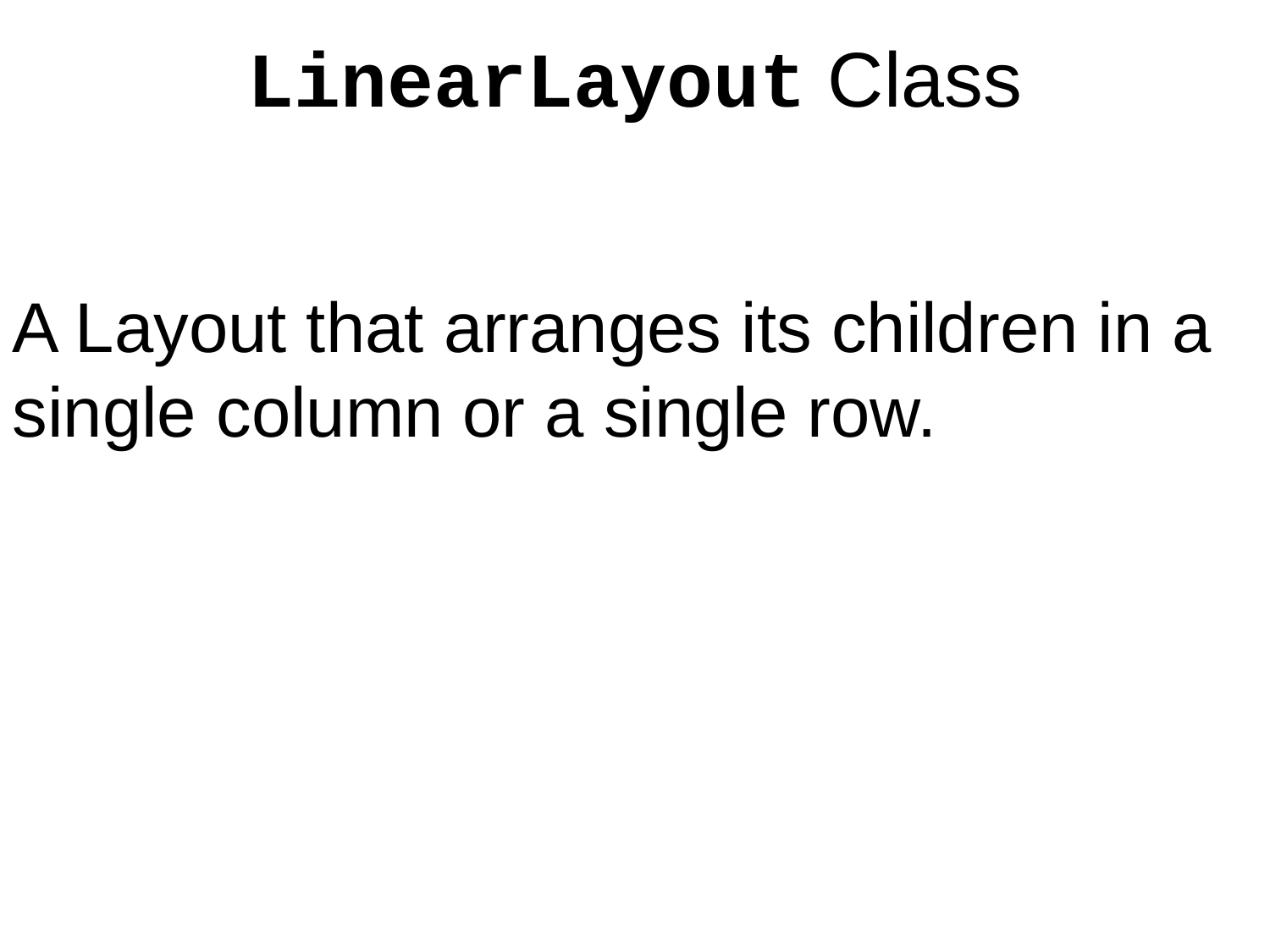

LinearLayout Class
A Layout that arranges its children in a single column or a single row.